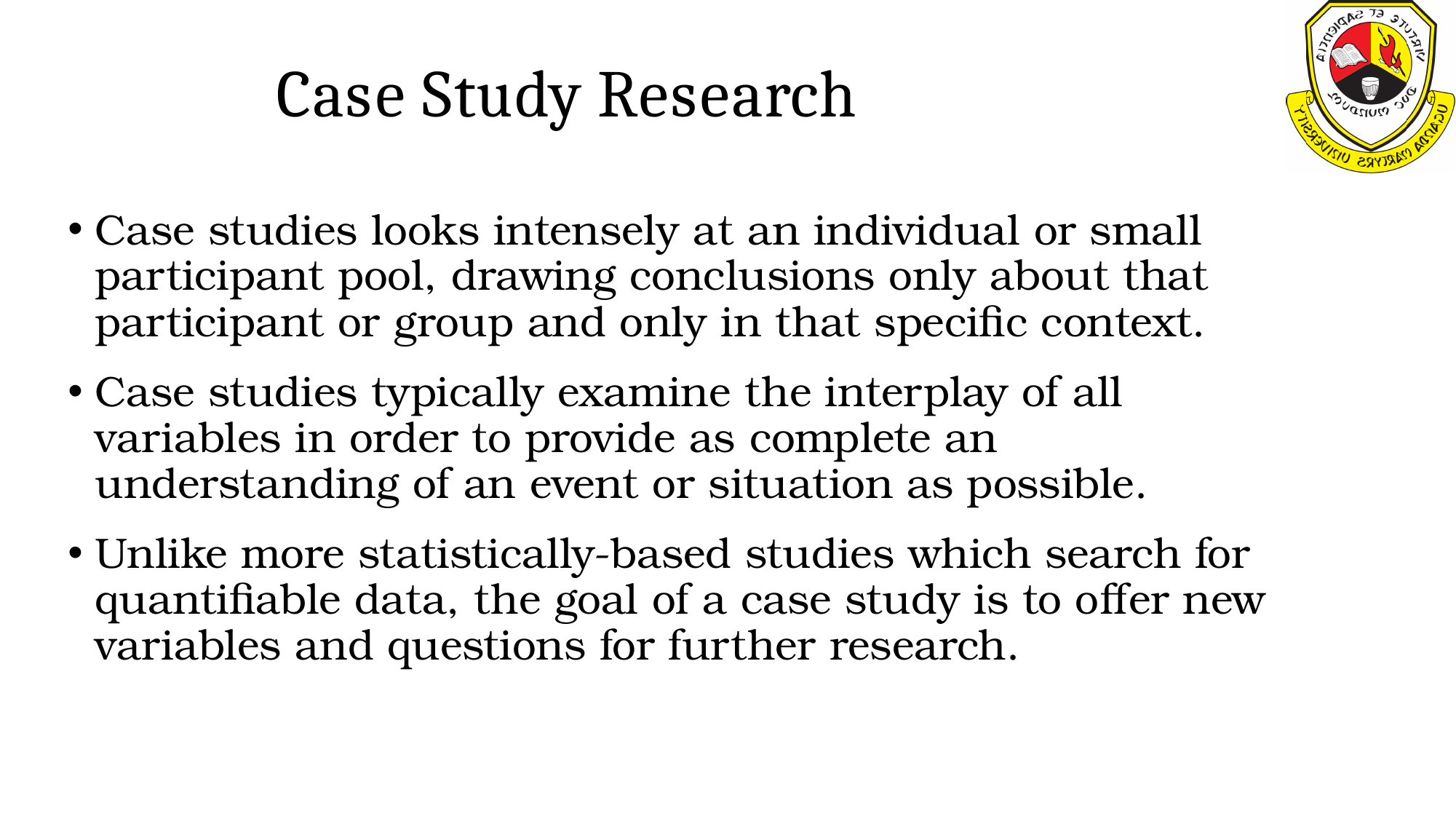

# Case Study Research
Case studies looks intensely at an individual or small participant pool, drawing conclusions only about that participant or group and only in that specific context.
Case studies typically examine the interplay of all variables in order to provide as complete an understanding of an event or situation as possible.
Unlike more statistically-based studies which search for quantifiable data, the goal of a case study is to offer new variables and questions for further research.